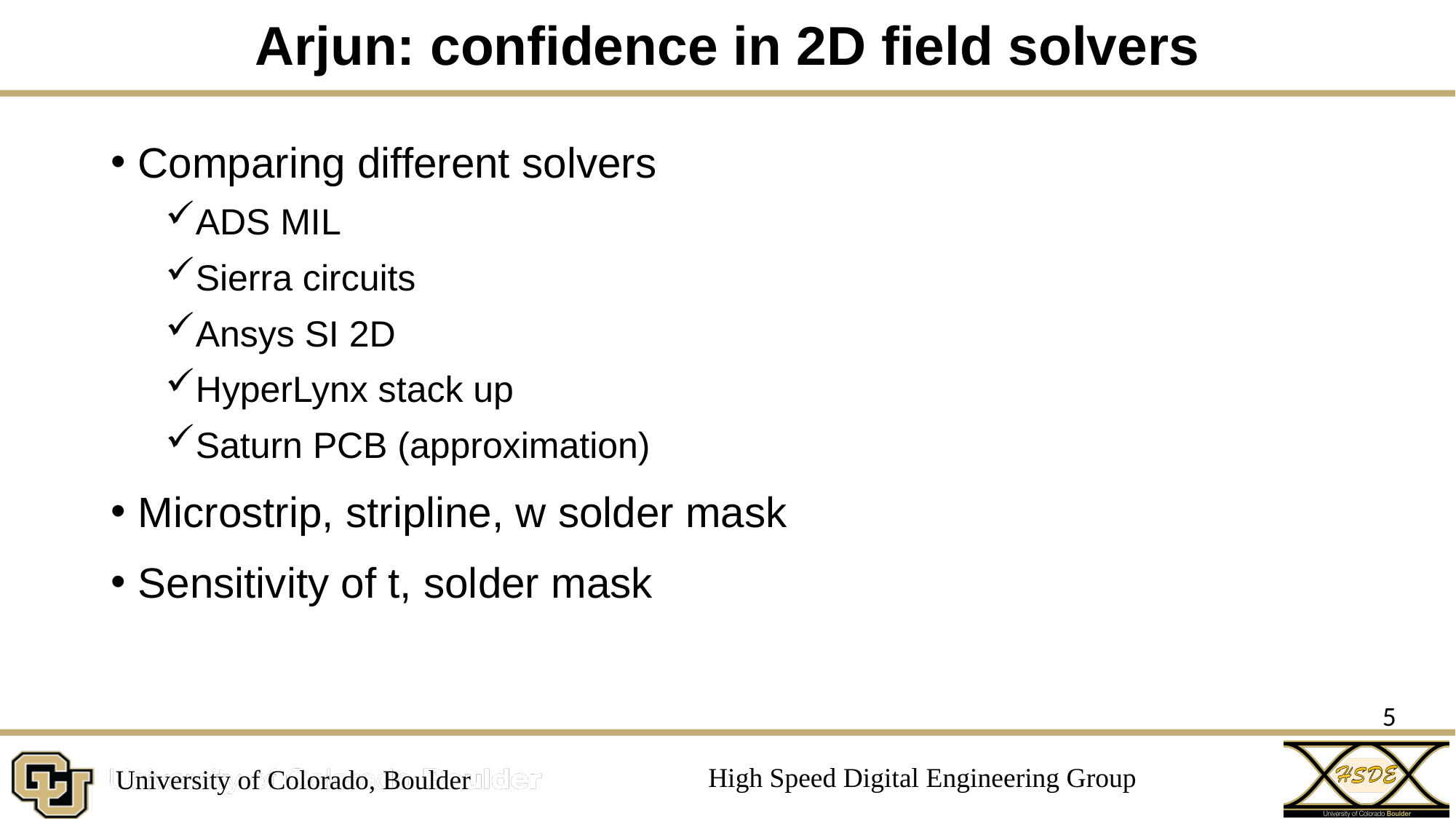

# Arjun: confidence in 2D field solvers
Comparing different solvers
ADS MIL
Sierra circuits
Ansys SI 2D
HyperLynx stack up
Saturn PCB (approximation)
Microstrip, stripline, w solder mask
Sensitivity of t, solder mask

5